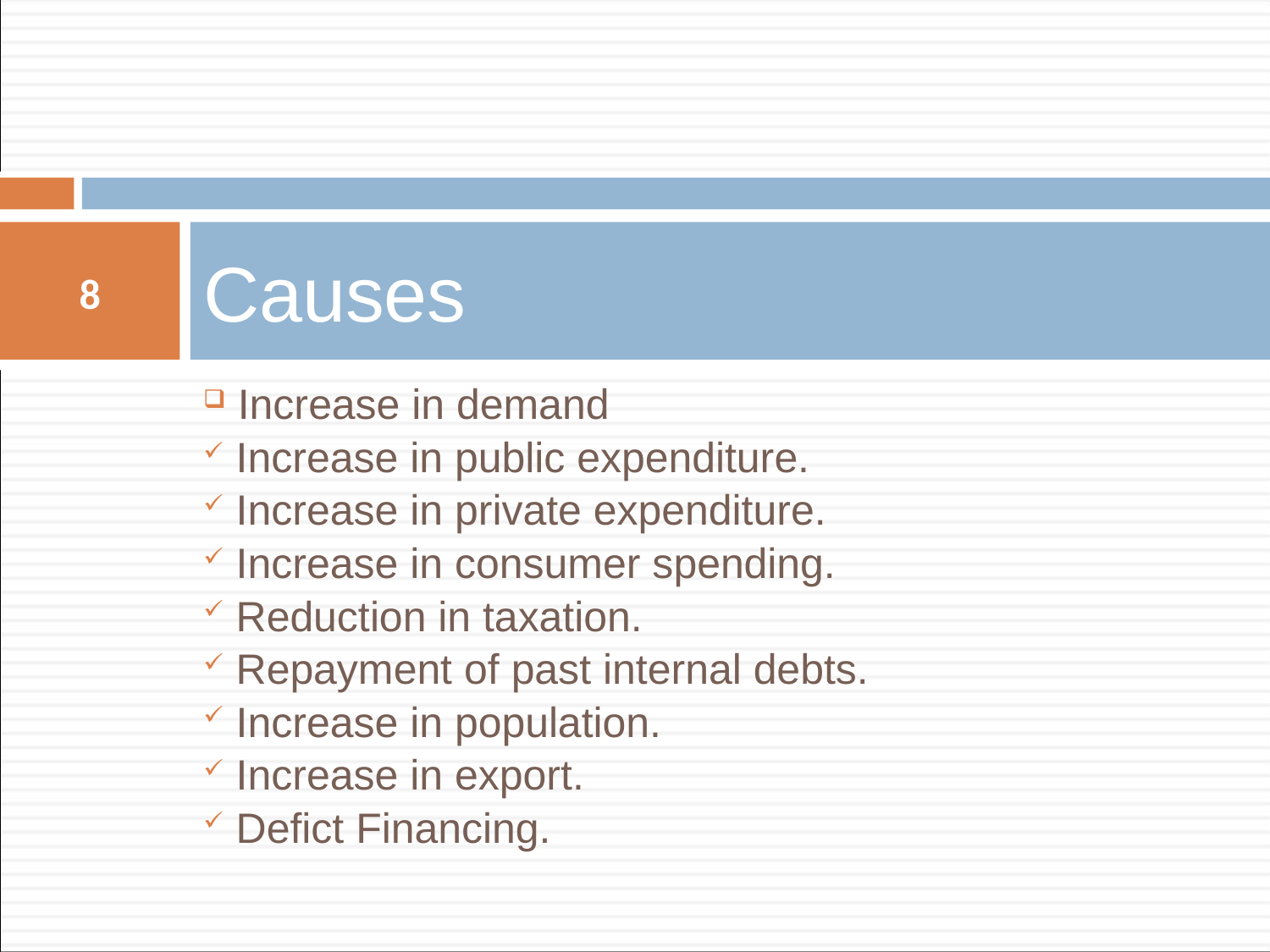

# Causes
8
 Increase in demand
 Increase in public expenditure.
 Increase in private expenditure.
 Increase in consumer spending.
 Reduction in taxation.
 Repayment of past internal debts.
 Increase in population.
 Increase in export.
 Defict Financing.